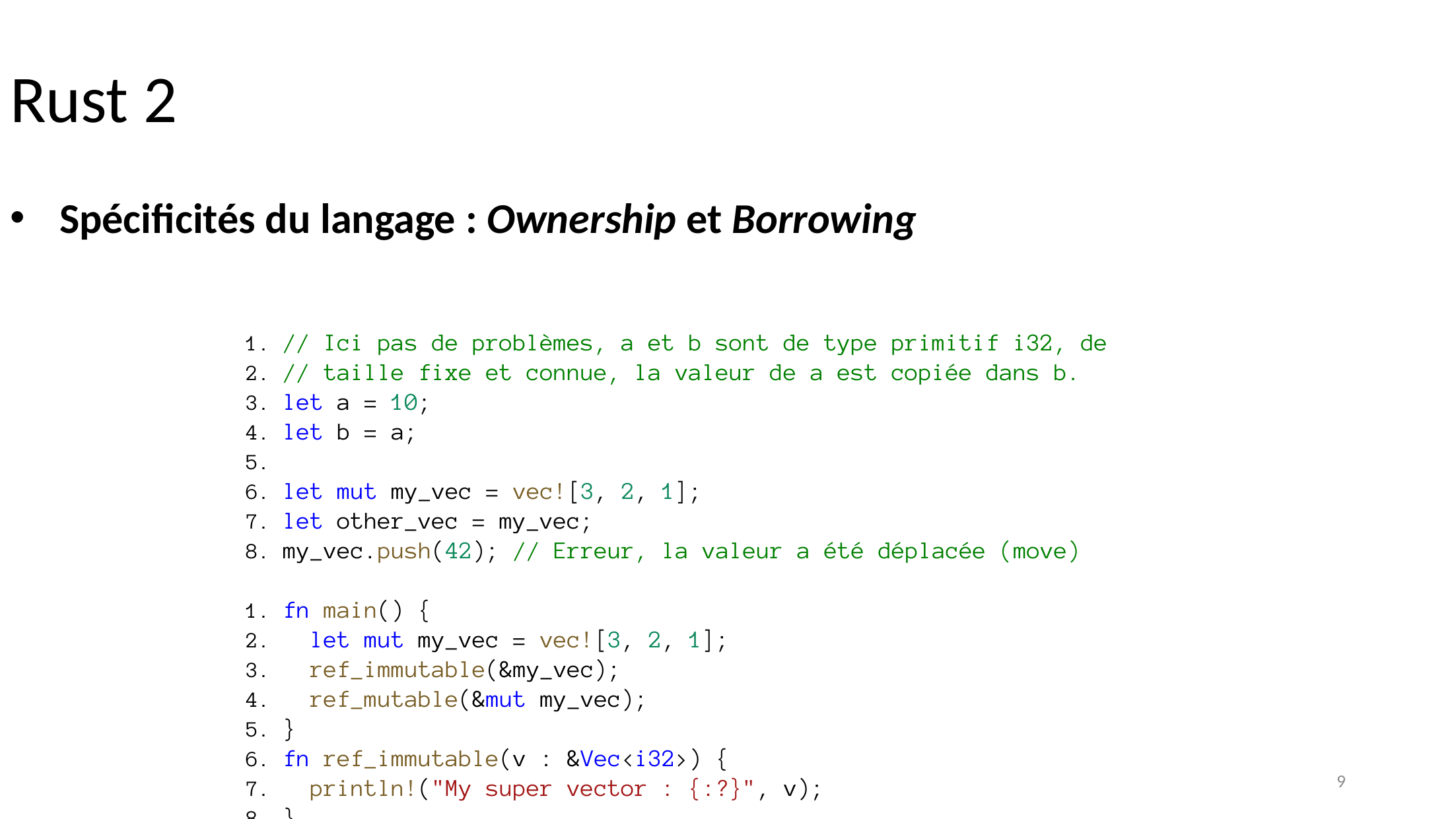

Rust 2
Spécificités du langage : Ownership et Borrowing
// Ici pas de problèmes, a et b sont de type primitif i32, de
// taille fixe et connue, la valeur de a est copiée dans b.
let a = 10;
let b = a;

let mut my_vec = vec![3, 2, 1];
let other_vec = my_vec;
my_vec.push(42); // Erreur, la valeur a été déplacée (move)
fn main() {
  let mut my_vec = vec![3, 2, 1];
  ref_immutable(&my_vec);
  ref_mutable(&mut my_vec);
}
fn ref_immutable(v : &Vec<i32>) {
  println!("My super vector : {:?}", v);
}
fn ref_mutable(v : &mut Vec<i32>) { v.push(42); }
9